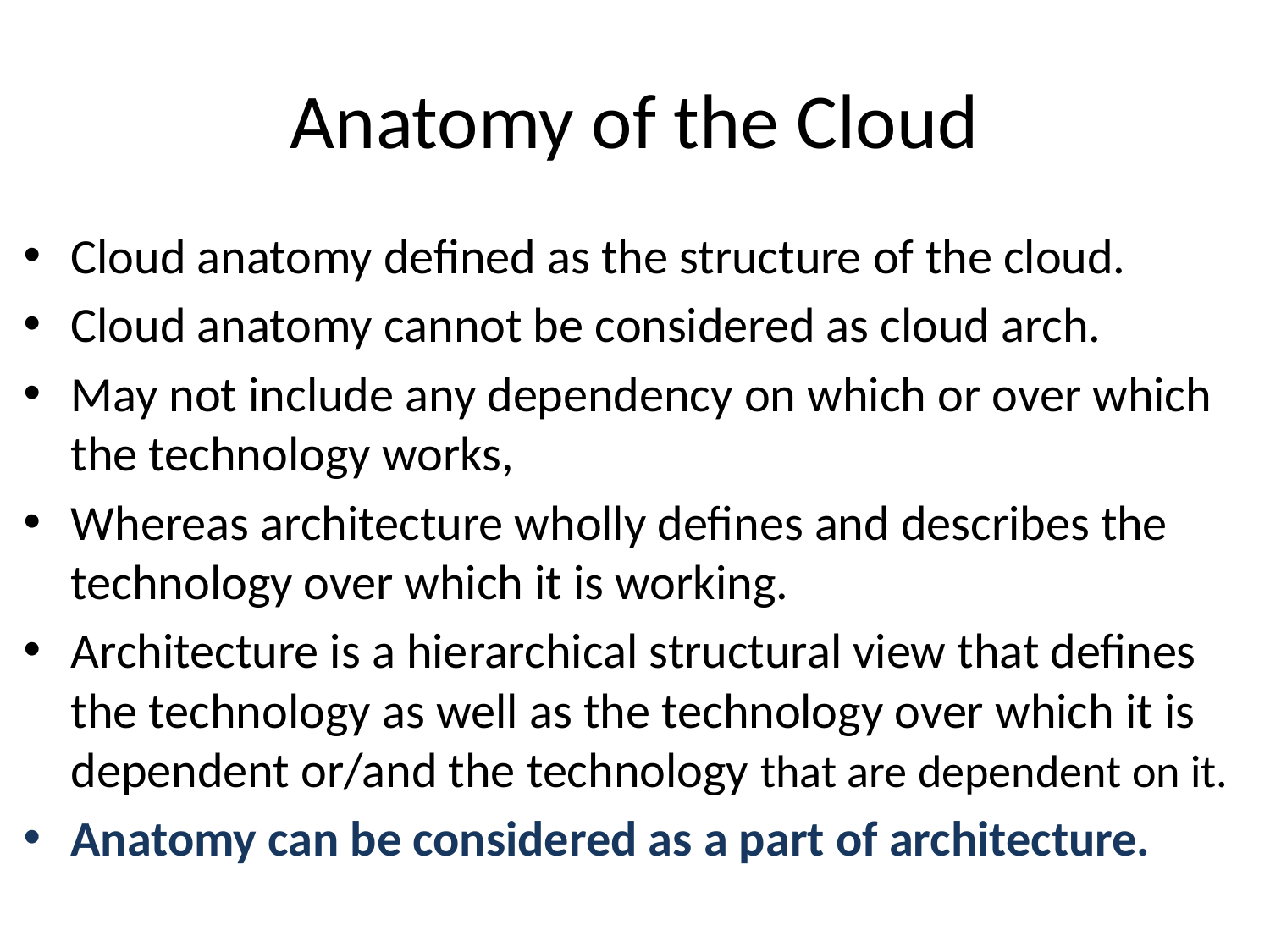

# Anatomy of the Cloud
Cloud anatomy defined as the structure of the cloud.
Cloud anatomy cannot be considered as cloud arch.
May not include any dependency on which or over which the technology works,
Whereas architecture wholly defines and describes the technology over which it is working.
Architecture is a hierarchical structural view that defines the technology as well as the technology over which it is dependent or/and the technology that are dependent on it.
Anatomy can be considered as a part of architecture.